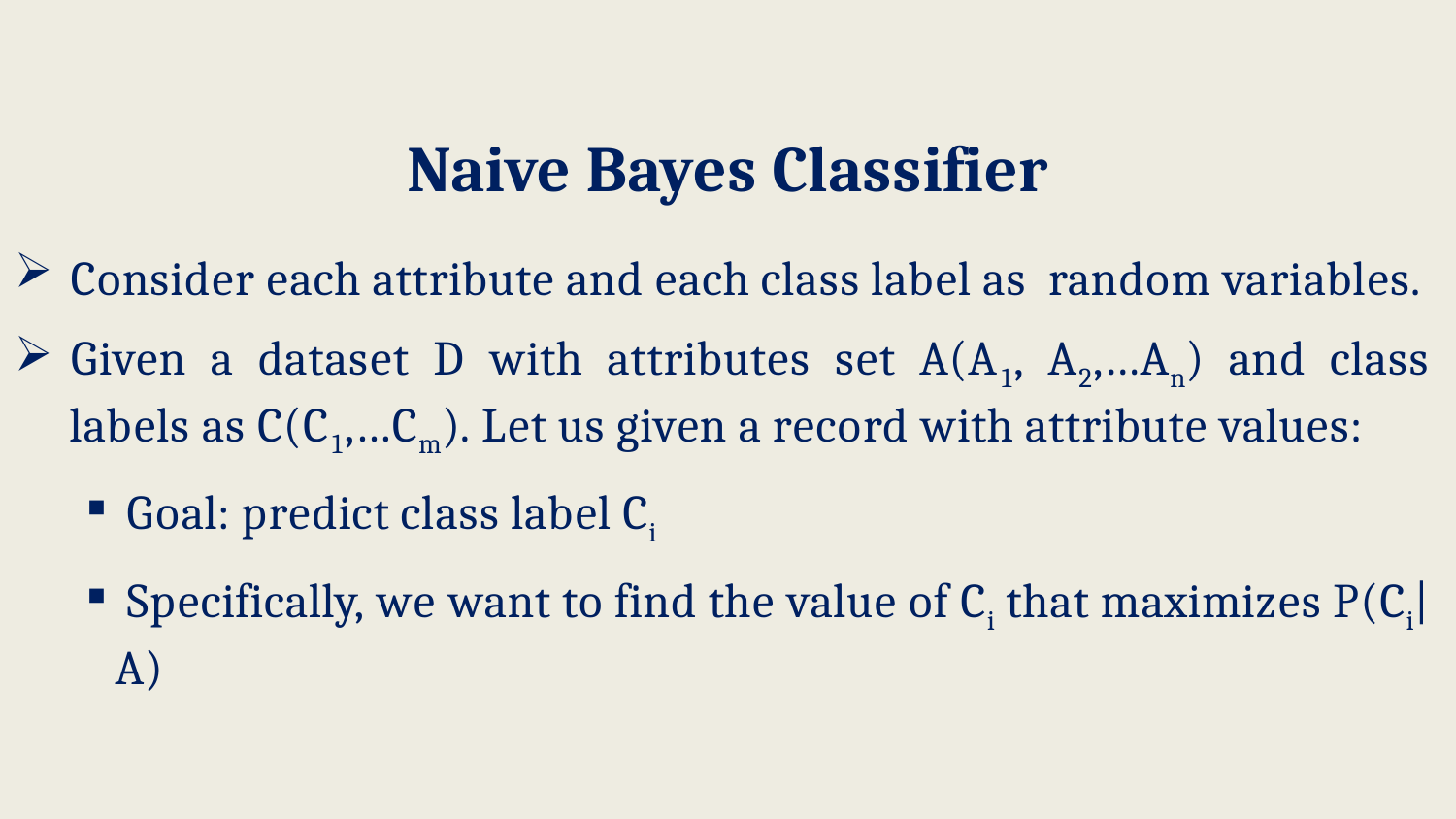

# Naive Bayes Classifier
Consider each attribute and each class label as  random variables.
Given a dataset D with attributes set A(A1, A2,…An) and class labels as C(C1,…Cm). Let us given a record with attribute values:
 Goal: predict class label Ci
 Specifically, we want to find the value of Ci that maximizes P(Ci|A)